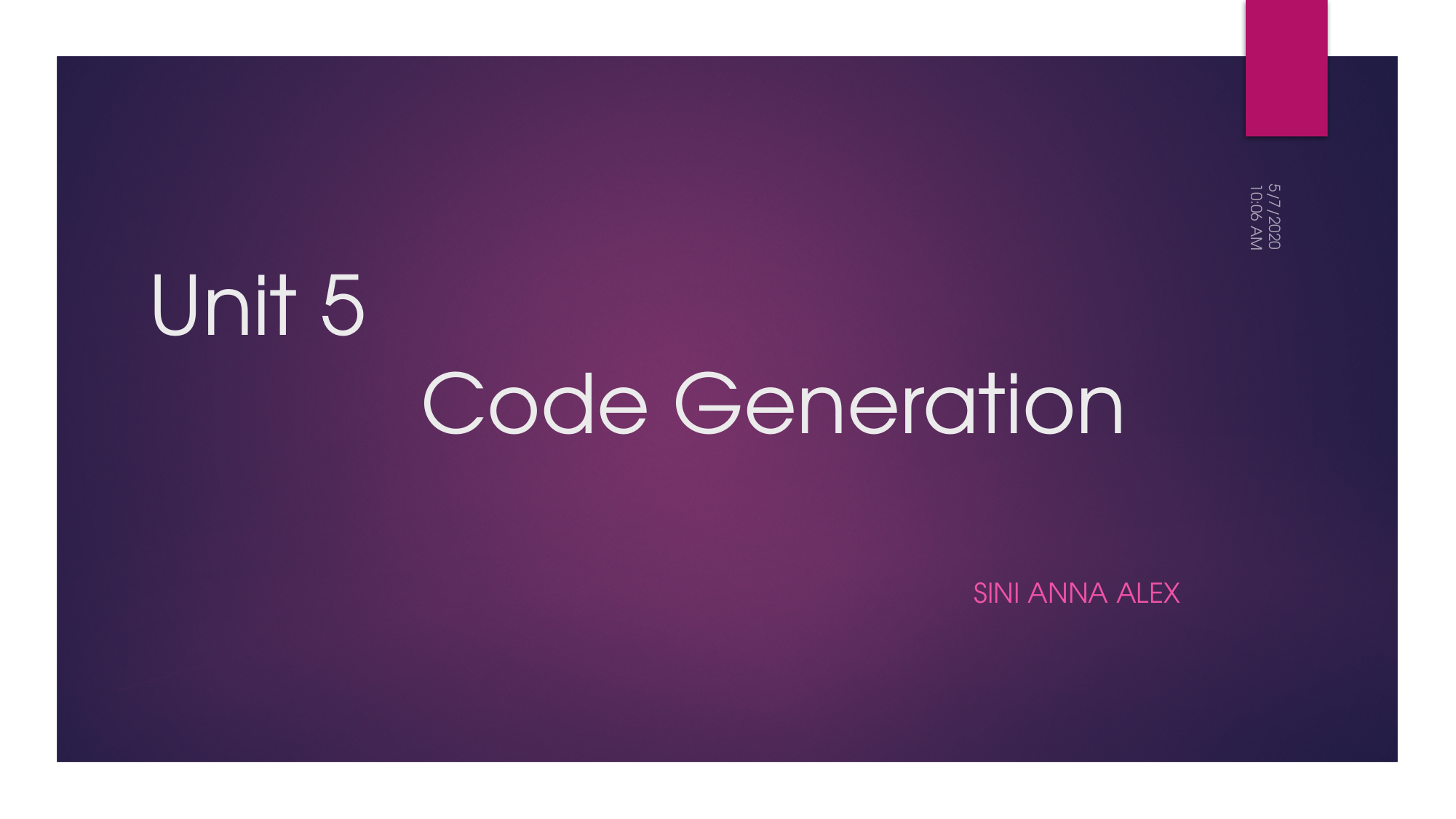

5/7/2020 10:06 AM
# Unit 5 Code Generation
Sini Anna Alex